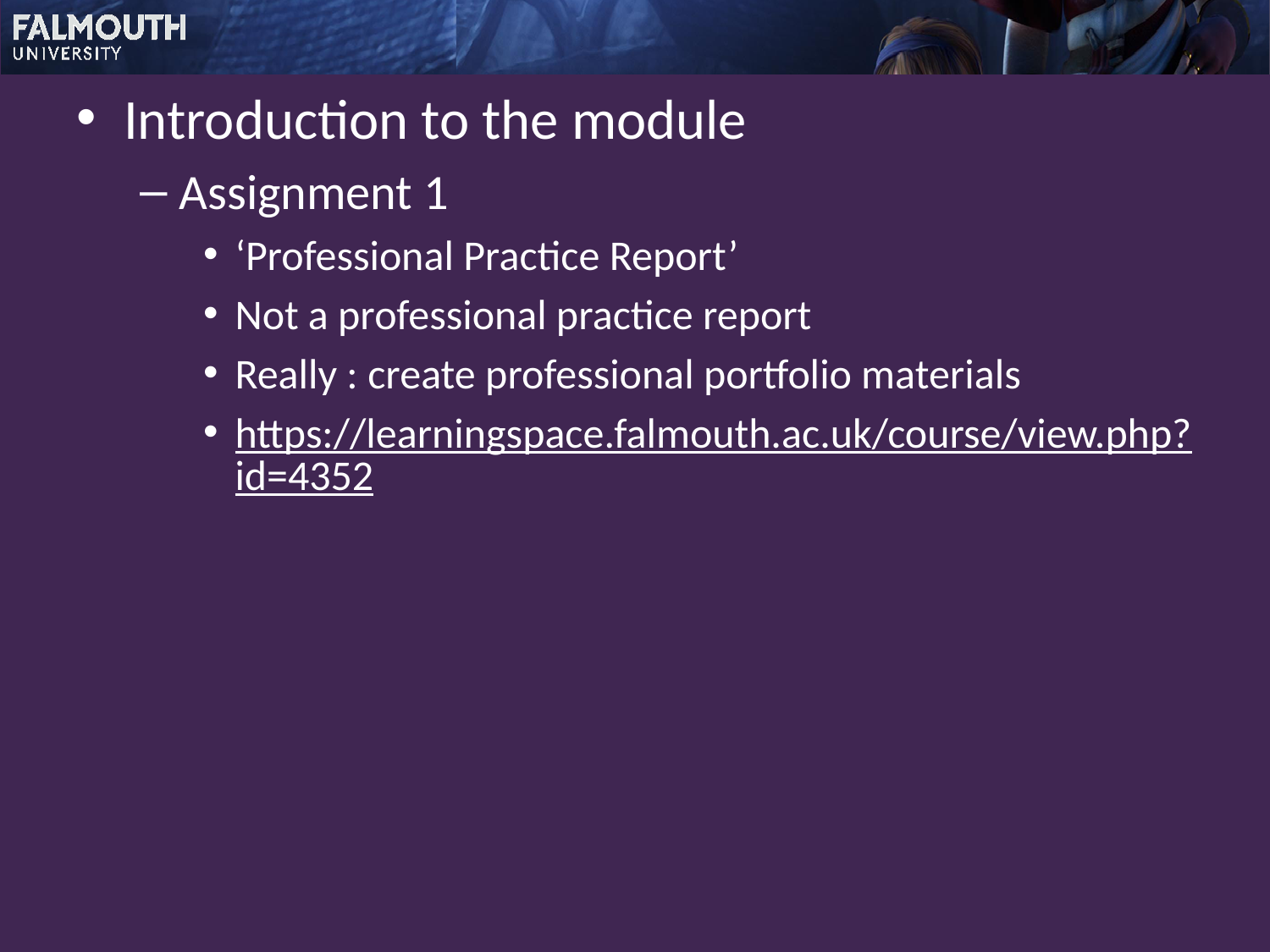

Introduction to the module
Assignment 1
‘Professional Practice Report’
Not a professional practice report
Really : create professional portfolio materials
https://learningspace.falmouth.ac.uk/course/view.php?id=4352